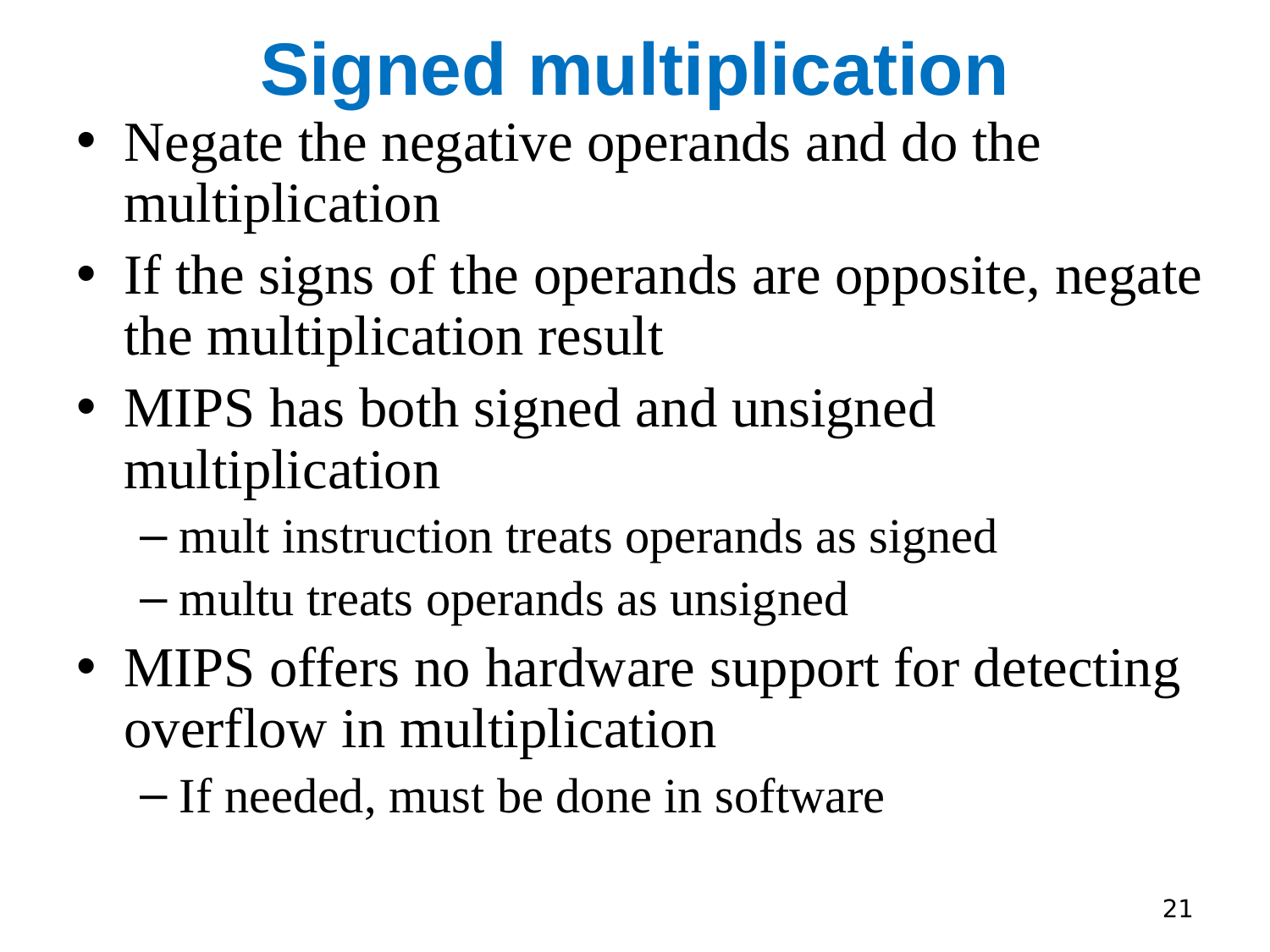

# Signed multiplication
Negate the negative operands and do the multiplication
If the signs of the operands are opposite, negate the multiplication result
MIPS has both signed and unsigned multiplication
mult instruction treats operands as signed
multu treats operands as unsigned
MIPS offers no hardware support for detecting overflow in multiplication
If needed, must be done in software
21